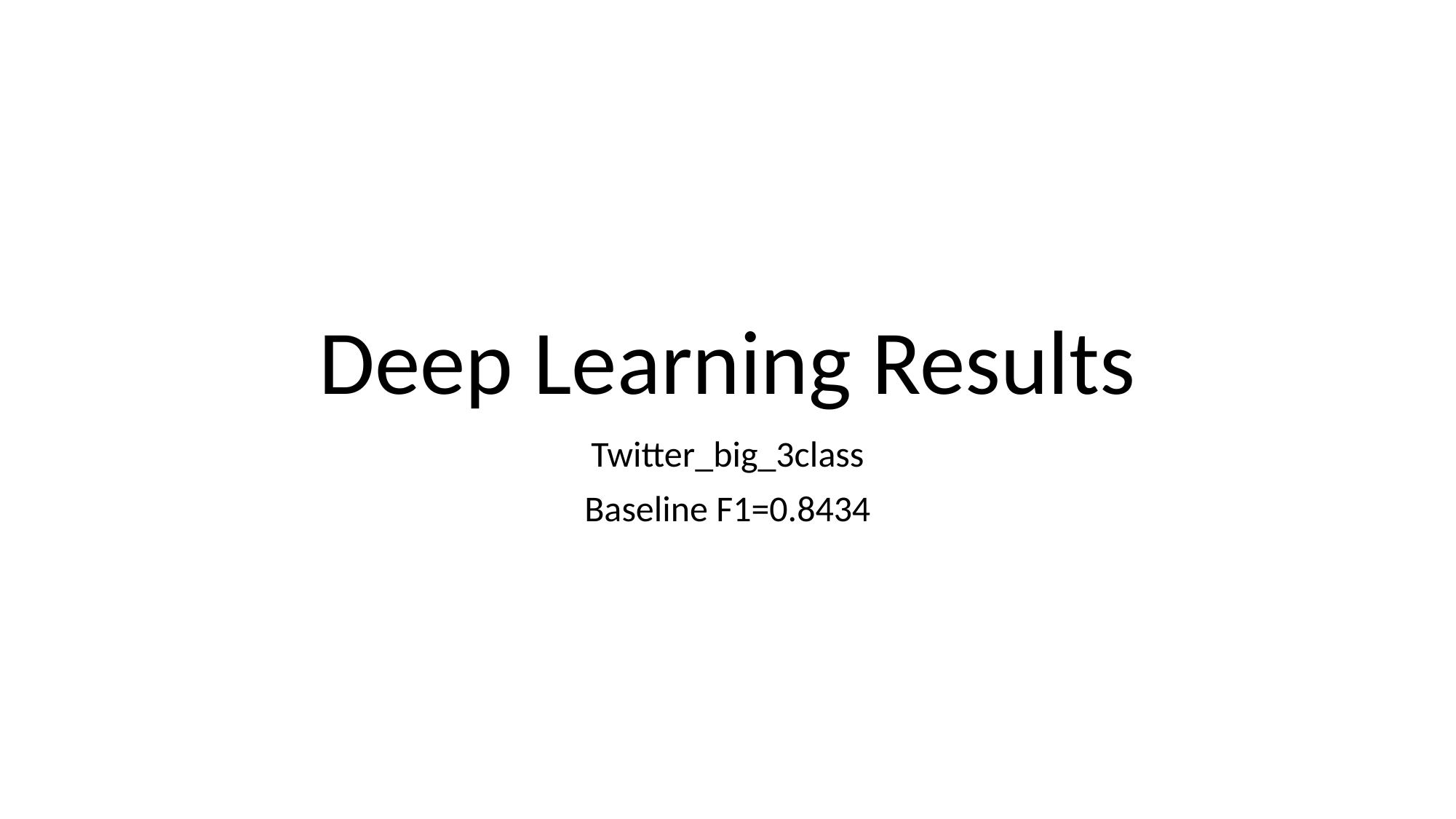

# Deep Learning Results
Twitter_big_3class
Baseline F1=0.8434